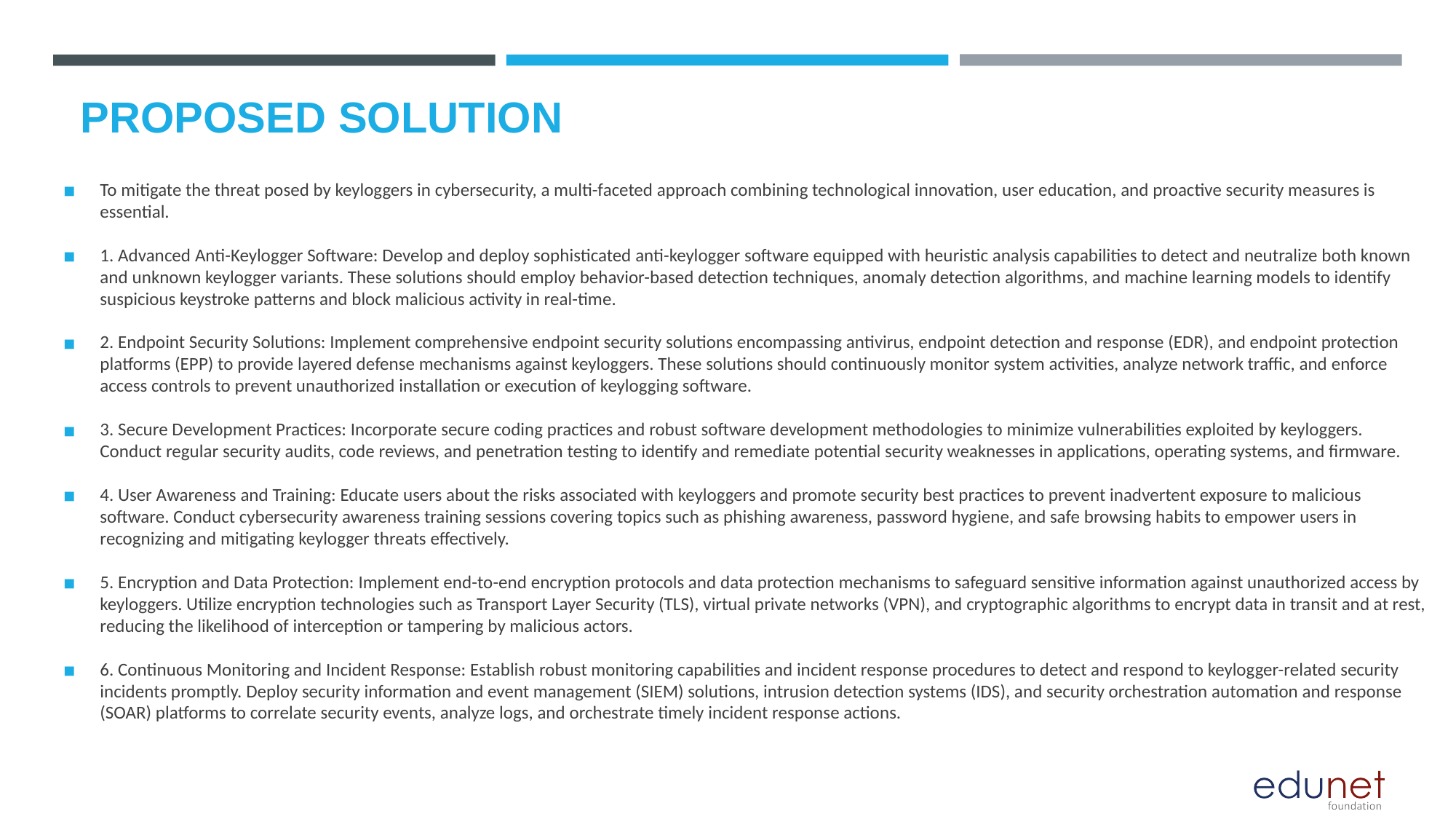

# PROPOSED SOLUTION

To mitigate the threat posed by keyloggers in cybersecurity, a multi-faceted approach combining technological innovation, user education, and proactive security measures is essential.

1. Advanced Anti-Keylogger Software: Develop and deploy sophisticated anti-keylogger software equipped with heuristic analysis capabilities to detect and neutralize both known and unknown keylogger variants. These solutions should employ behavior-based detection techniques, anomaly detection algorithms, and machine learning models to identify suspicious keystroke patterns and block malicious activity in real-time.

2. Endpoint Security Solutions: Implement comprehensive endpoint security solutions encompassing antivirus, endpoint detection and response (EDR), and endpoint protection platforms (EPP) to provide layered defense mechanisms against keyloggers. These solutions should continuously monitor system activities, analyze network traffic, and enforce access controls to prevent unauthorized installation or execution of keylogging software.

3. Secure Development Practices: Incorporate secure coding practices and robust software development methodologies to minimize vulnerabilities exploited by keyloggers. Conduct regular security audits, code reviews, and penetration testing to identify and remediate potential security weaknesses in applications, operating systems, and firmware.

4. User Awareness and Training: Educate users about the risks associated with keyloggers and promote security best practices to prevent inadvertent exposure to malicious software. Conduct cybersecurity awareness training sessions covering topics such as phishing awareness, password hygiene, and safe browsing habits to empower users in recognizing and mitigating keylogger threats effectively.

5. Encryption and Data Protection: Implement end-to-end encryption protocols and data protection mechanisms to safeguard sensitive information against unauthorized access by keyloggers. Utilize encryption technologies such as Transport Layer Security (TLS), virtual private networks (VPN), and cryptographic algorithms to encrypt data in transit and at rest, reducing the likelihood of interception or tampering by malicious actors.

6. Continuous Monitoring and Incident Response: Establish robust monitoring capabilities and incident response procedures to detect and respond to keylogger-related security incidents promptly. Deploy security information and event management (SIEM) solutions, intrusion detection systems (IDS), and security orchestration automation and response (SOAR) platforms to correlate security events, analyze logs, and orchestrate timely incident response actions.